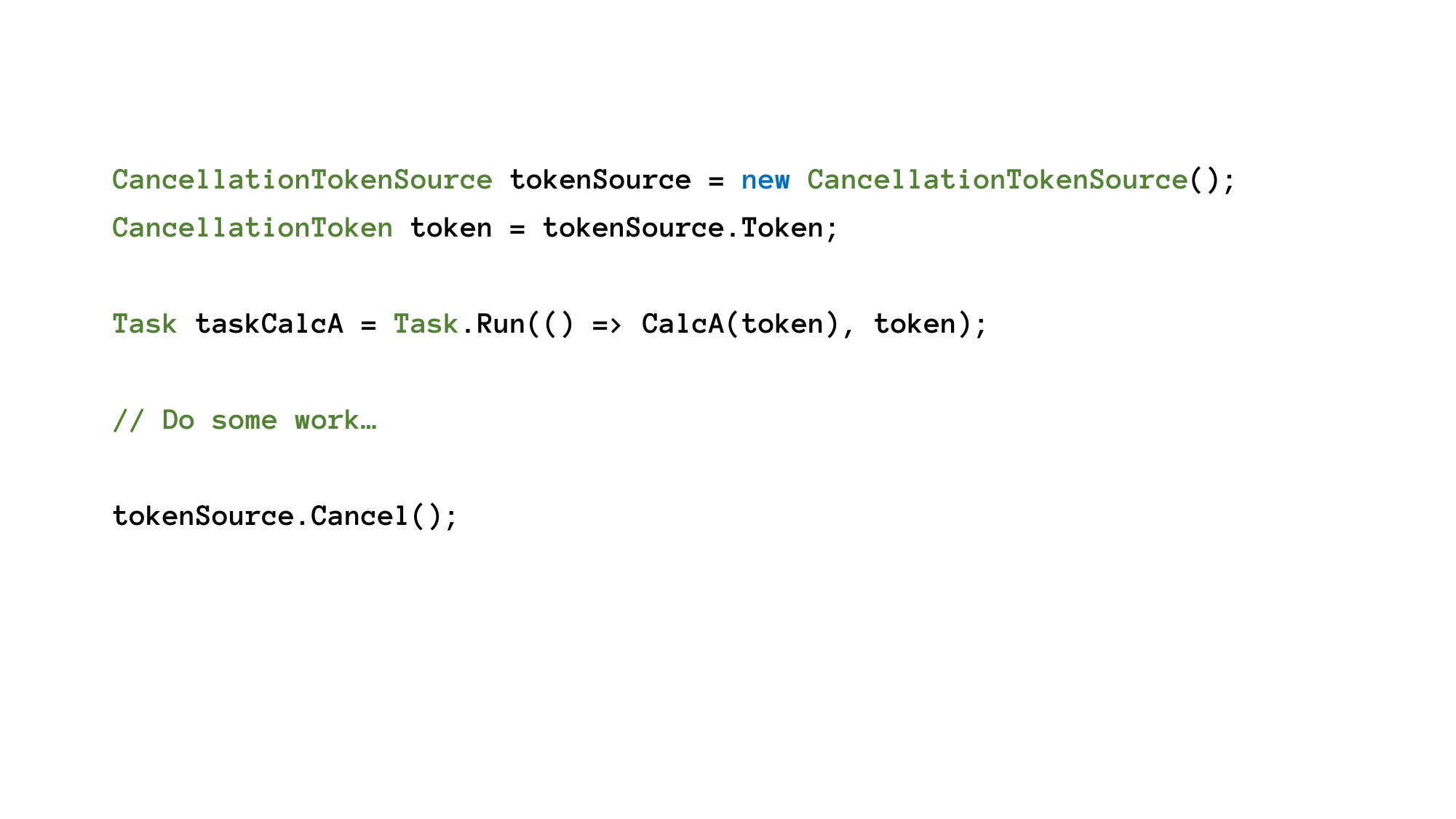

CancellationTokenSource tokenSource = new CancellationTokenSource();
CancellationToken token = tokenSource.Token;

Task taskCalcA = Task.Run(() => CalcA(token), token);

// Do some work…

tokenSource.Cancel();